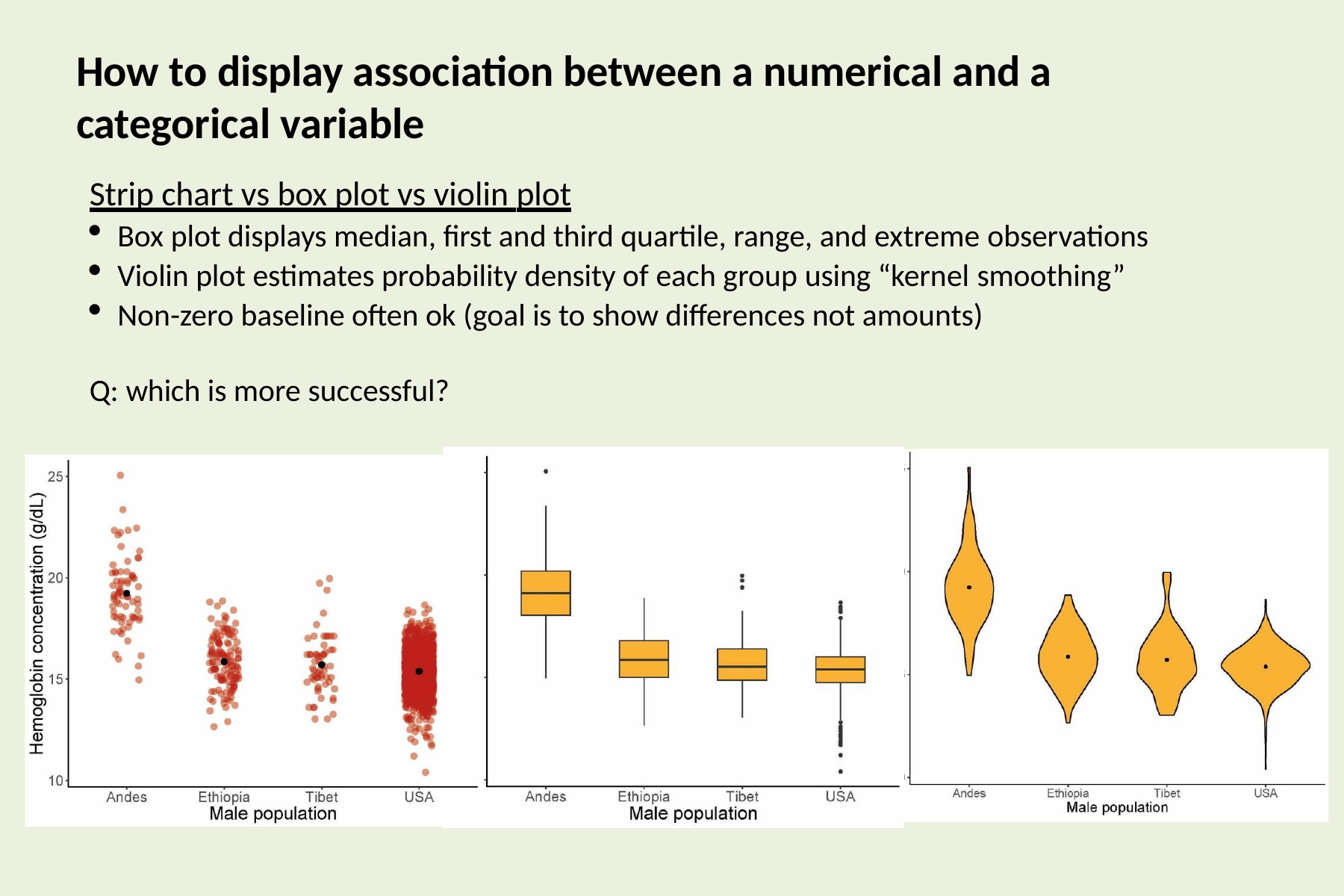

# How to display association between a numerical and a categorical variable
Strip chart vs box plot vs violin plot
Box plot displays median, first and third quartile, range, and extreme observations
Violin plot estimates probability density of each group using “kernel smoothing”
Non-zero baseline often ok (goal is to show differences not amounts)

Q: which is more successful?